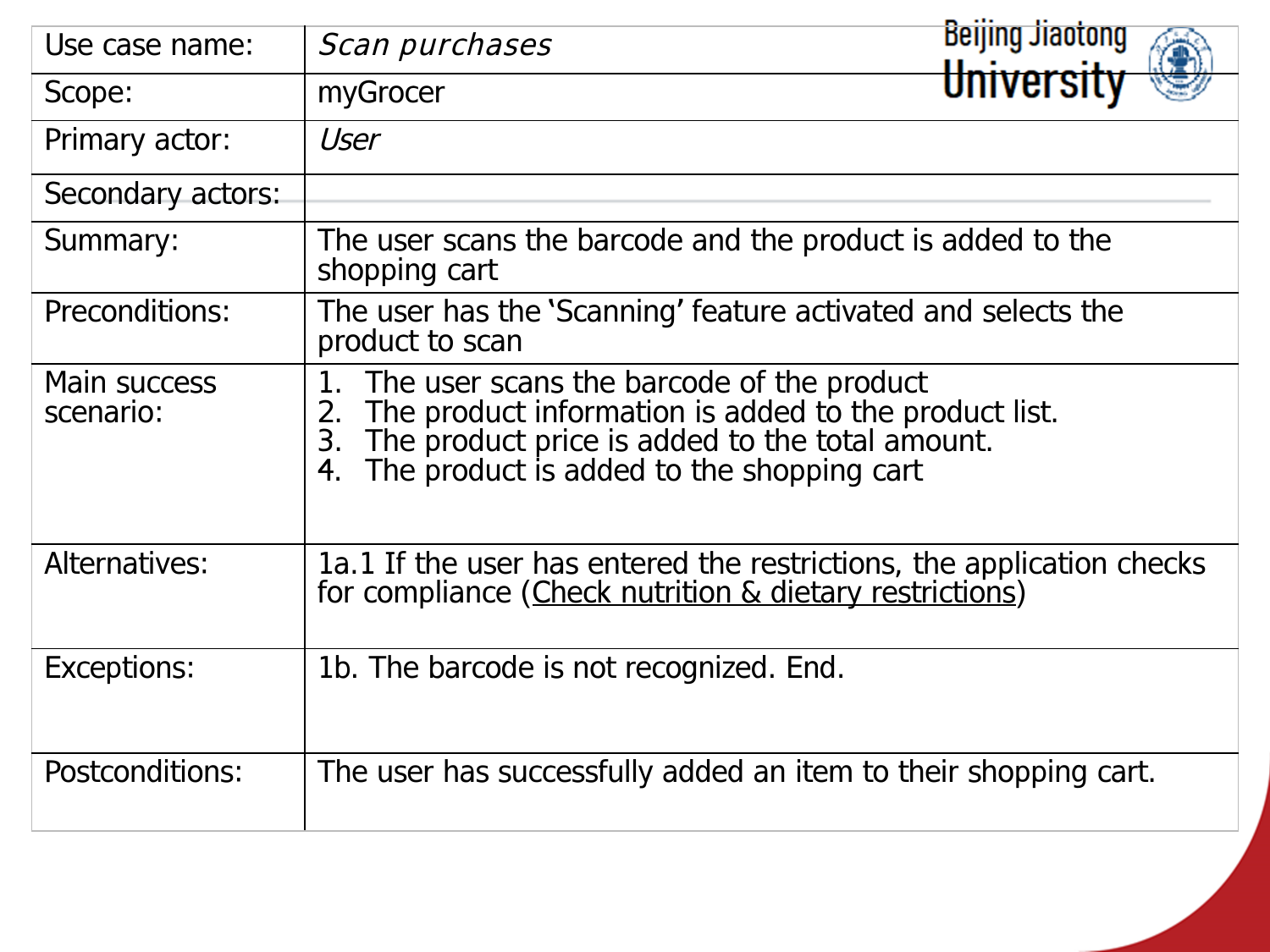

| Use case name: | Scan purchases |
| --- | --- |
| Scope: | myGrocer |
| Primary actor: | User |
| Secondary actors: |  |
| Summary: | The user scans the barcode and the product is added to the shopping cart |
| Preconditions: | The user has the ‘Scanning’ feature activated and selects the product to scan |
| Main success scenario: | The user scans the barcode of the product The product information is added to the product list. The product price is added to the total amount. The product is added to the shopping cart |
| Alternatives: | 1a.1 If the user has entered the restrictions, the application checks for compliance (Check nutrition & dietary restrictions) |
| Exceptions: | 1b. The barcode is not recognized. End. |
| Postconditions: | The user has successfully added an item to their shopping cart. |